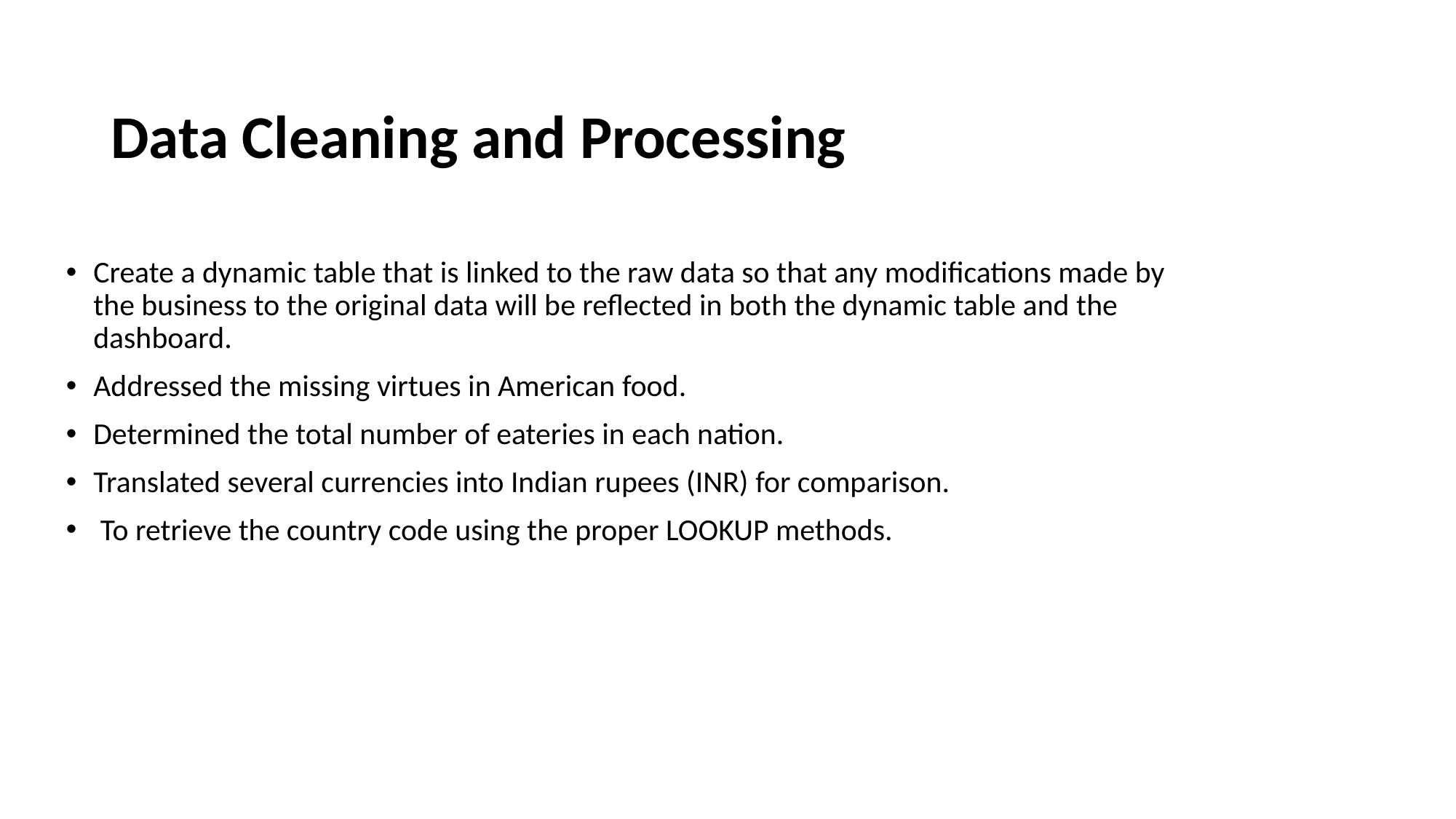

# Data Cleaning and Processing

Create a dynamic table that is linked to the raw data so that any modifications made by the business to the original data will be reflected in both the dynamic table and the dashboard.
Addressed the missing virtues in American food.
Determined the total number of eateries in each nation.
Translated several currencies into Indian rupees (INR) for comparison.
 To retrieve the country code using the proper LOOKUP methods.